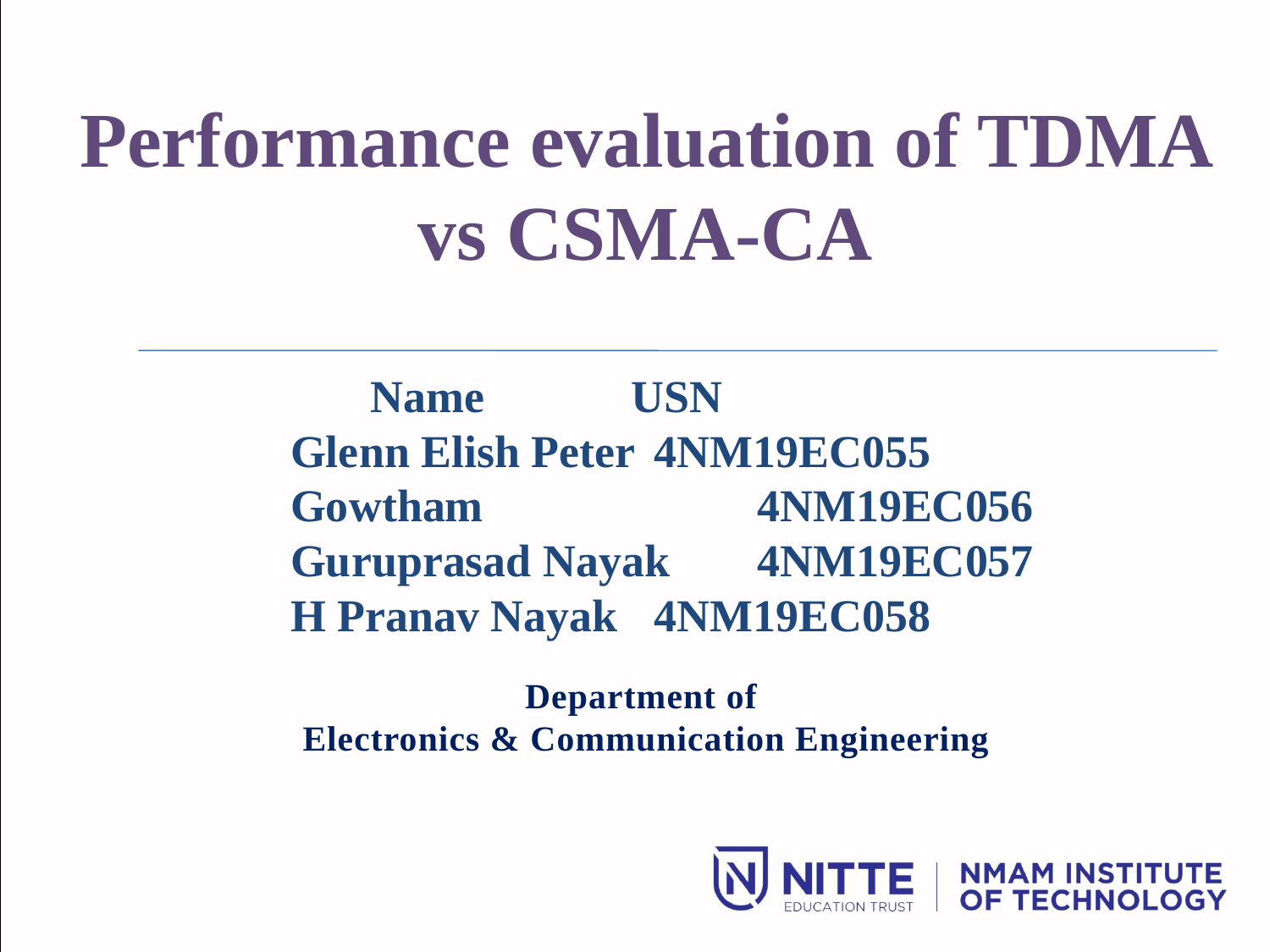

Performance evaluation of TDMA vs CSMA-CA
       Name 				       USN
Glenn Elish Peter			4NM19EC055
Gowtham		            		4NM19EC056
Guruprasad Nayak		4NM19EC057
H Pranav Nayak			4NM19EC058
Department of
Electronics & Communication Engineering